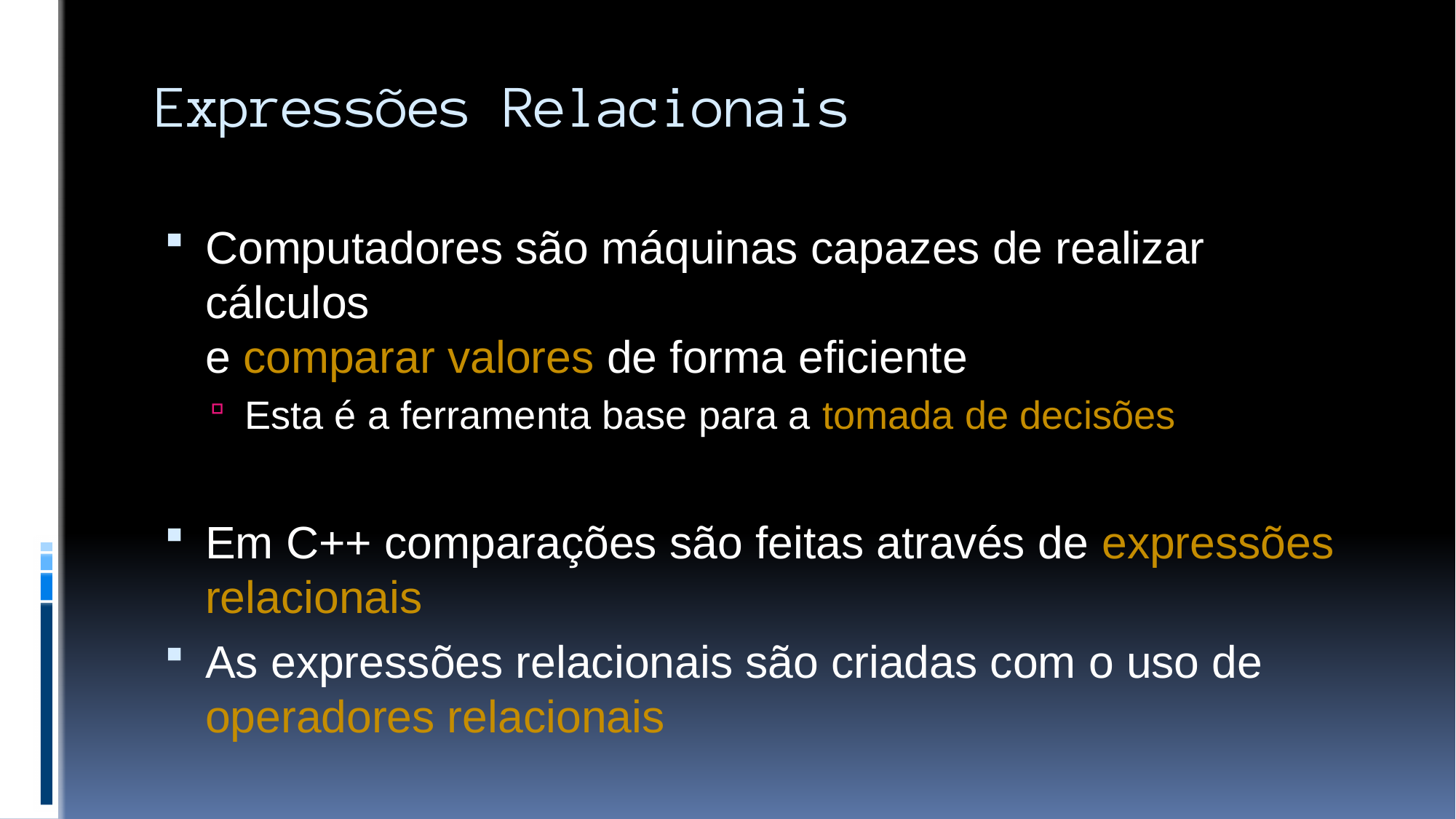

# Expressões Relacionais
Computadores são máquinas capazes de realizar cálculos
e comparar valores de forma eficiente
Esta é a ferramenta base para a tomada de decisões

Em C++ comparações são feitas através de expressões relacionais
As expressões relacionais são criadas com o uso de operadores relacionais